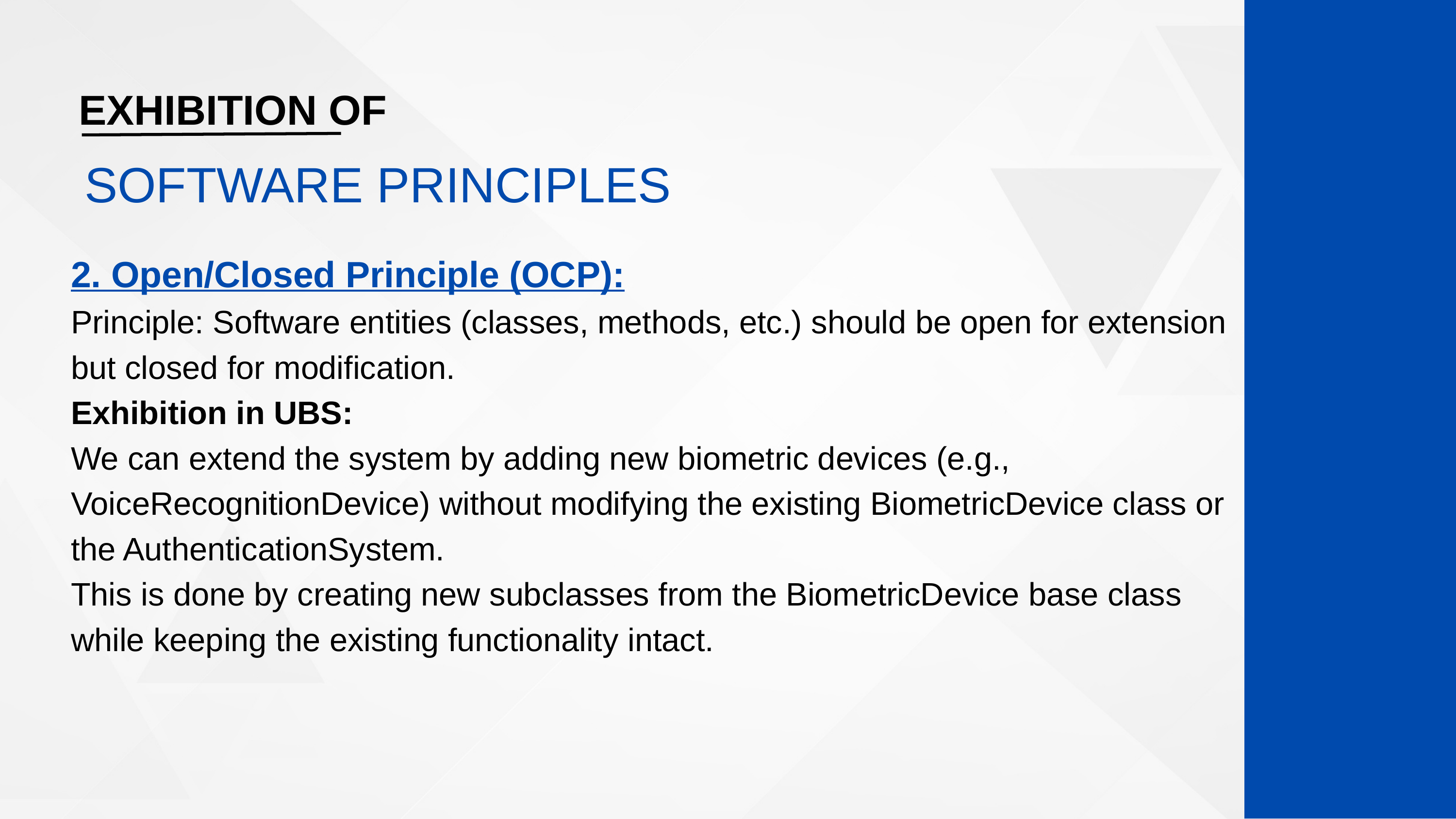

EXHIBITION OF

 SOFTWARE PRINCIPLES

2. Open/Closed Principle (OCP):
Principle: Software entities (classes, methods, etc.) should be open for extension but closed for modification.
Exhibition in UBS:
We can extend the system by adding new biometric devices (e.g., VoiceRecognitionDevice) without modifying the existing BiometricDevice class or the AuthenticationSystem.
This is done by creating new subclasses from the BiometricDevice base class while keeping the existing functionality intact.